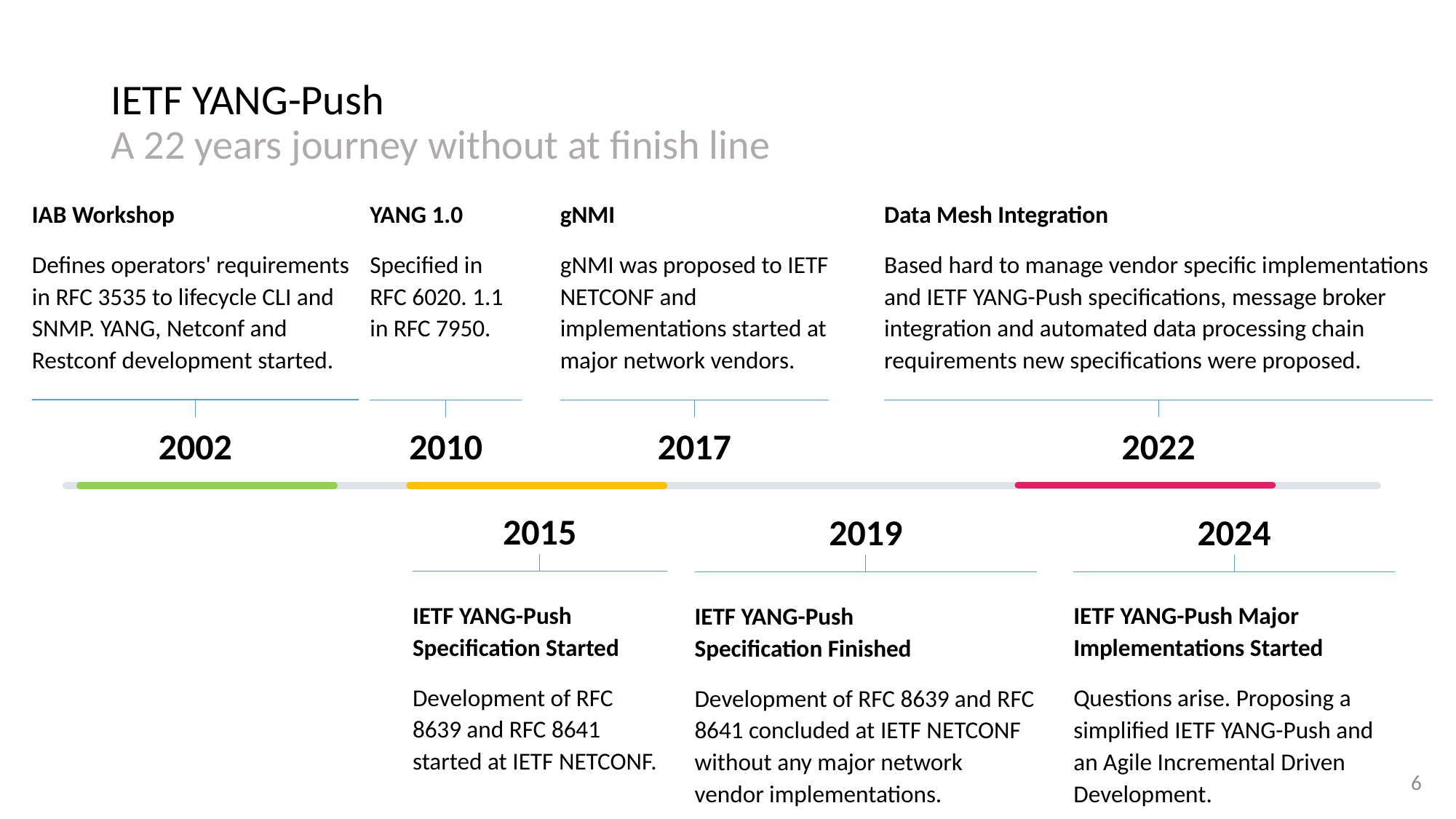

# IETF YANG-Push A 22 years journey without at finish line
YANG 1.0
Specified in RFC 6020. 1.1 in RFC 7950.
2010
IAB Workshop
Defines operators' requirements in RFC 3535 to lifecycle CLI and SNMP. YANG, Netconf and Restconf development started.
2002
gNMI
gNMI was proposed to IETF NETCONF and implementations started at major network vendors.
2017
Data Mesh Integration
Based hard to manage vendor specific implementations and IETF YANG-Push specifications, message broker integration and automated data processing chain requirements new specifications were proposed.
2022
2015
IETF YANG-Push Specification Started
Development of RFC 8639 and RFC 8641 started at IETF NETCONF.
2024
IETF YANG-Push Major
Implementations Started
Questions arise. Proposing a simplified IETF YANG-Push and an Agile Incremental Driven Development.
2019
IETF YANG-Push
Specification Finished
Development of RFC 8639 and RFC 8641 concluded at IETF NETCONF without any major network vendor implementations.
6